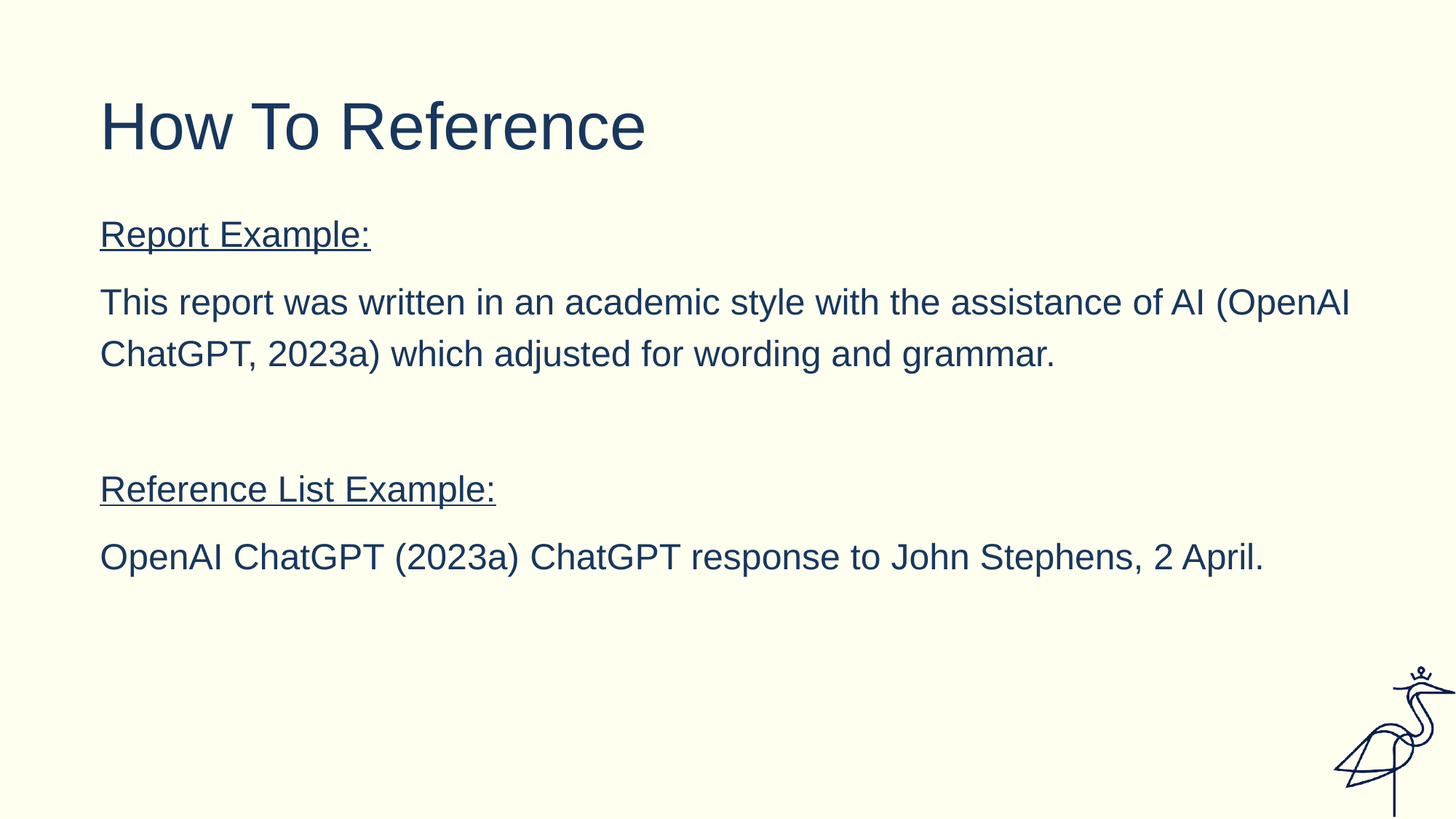

# How To Reference
Report Example:
This report was written in an academic style with the assistance of AI (OpenAI ChatGPT, 2023a) which adjusted for wording and grammar.

Reference List Example:
OpenAI ChatGPT (2023a) ChatGPT response to John Stephens, 2 April.